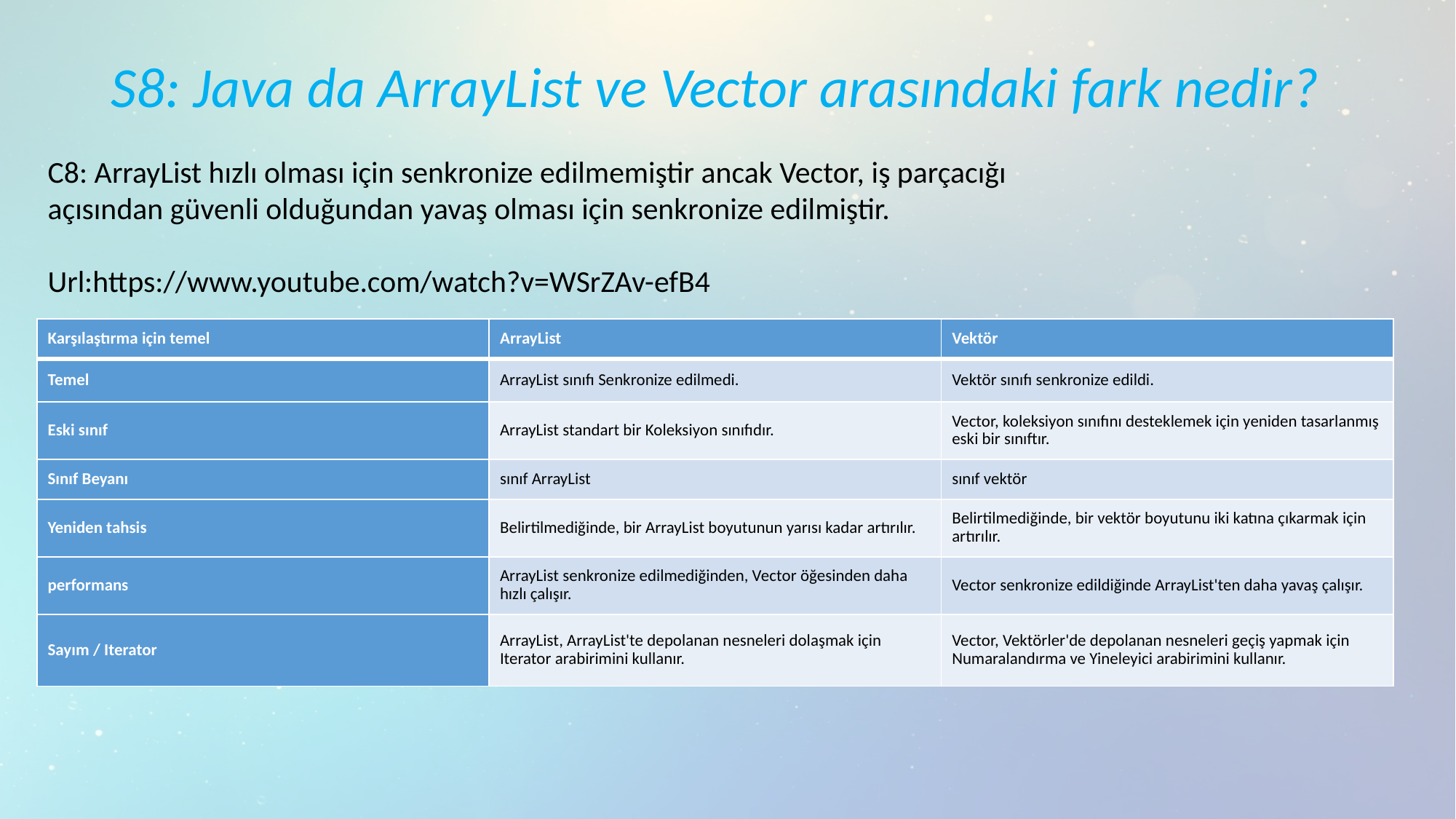

# S8: Java da ArrayList ve Vector arasındaki fark nedir?
C8: ArrayList hızlı olması için senkronize edilmemiştir ancak Vector, iş parçacığı
açısından güvenli olduğundan yavaş olması için senkronize edilmiştir.

Url:https://www.youtube.com/watch?v=WSrZAv-efB4

| Karşılaştırma için temel | ArrayList | Vektör |
| --- | --- | --- |
| Temel | ArrayList sınıfı Senkronize edilmedi. | Vektör sınıfı senkronize edildi. |
| Eski sınıf | ArrayList standart bir Koleksiyon sınıfıdır. | Vector, koleksiyon sınıfını desteklemek için yeniden tasarlanmış eski bir sınıftır. |
| Sınıf Beyanı | sınıf ArrayList | sınıf vektör |
| Yeniden tahsis | Belirtilmediğinde, bir ArrayList boyutunun yarısı kadar artırılır. | Belirtilmediğinde, bir vektör boyutunu iki katına çıkarmak için artırılır. |
| performans | ArrayList senkronize edilmediğinden, Vector öğesinden daha hızlı çalışır. | Vector senkronize edildiğinde ArrayList'ten daha yavaş çalışır. |
| Sayım / Iterator | ArrayList, ArrayList'te depolanan nesneleri dolaşmak için Iterator arabirimini kullanır. | Vector, Vektörler'de depolanan nesneleri geçiş yapmak için Numaralandırma ve Yineleyici arabirimini kullanır. |